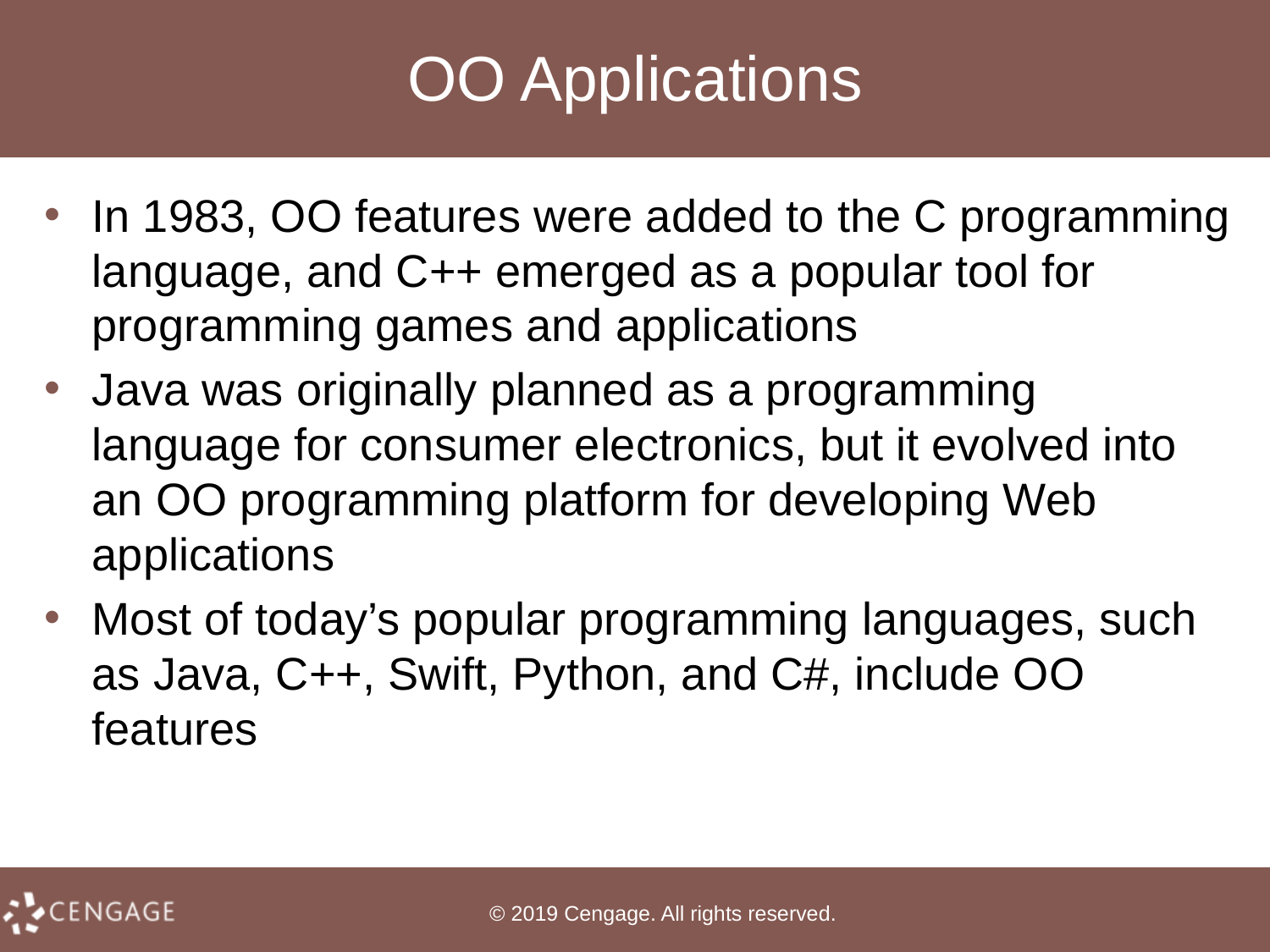

# OO Applications
In 1983, OO features were added to the C programming language, and C++ emerged as a popular tool for programming games and applications
Java was originally planned as a programming language for consumer electronics, but it evolved into an OO programming platform for developing Web applications
Most of today’s popular programming languages, such as Java, C++, Swift, Python, and C#, include OO features